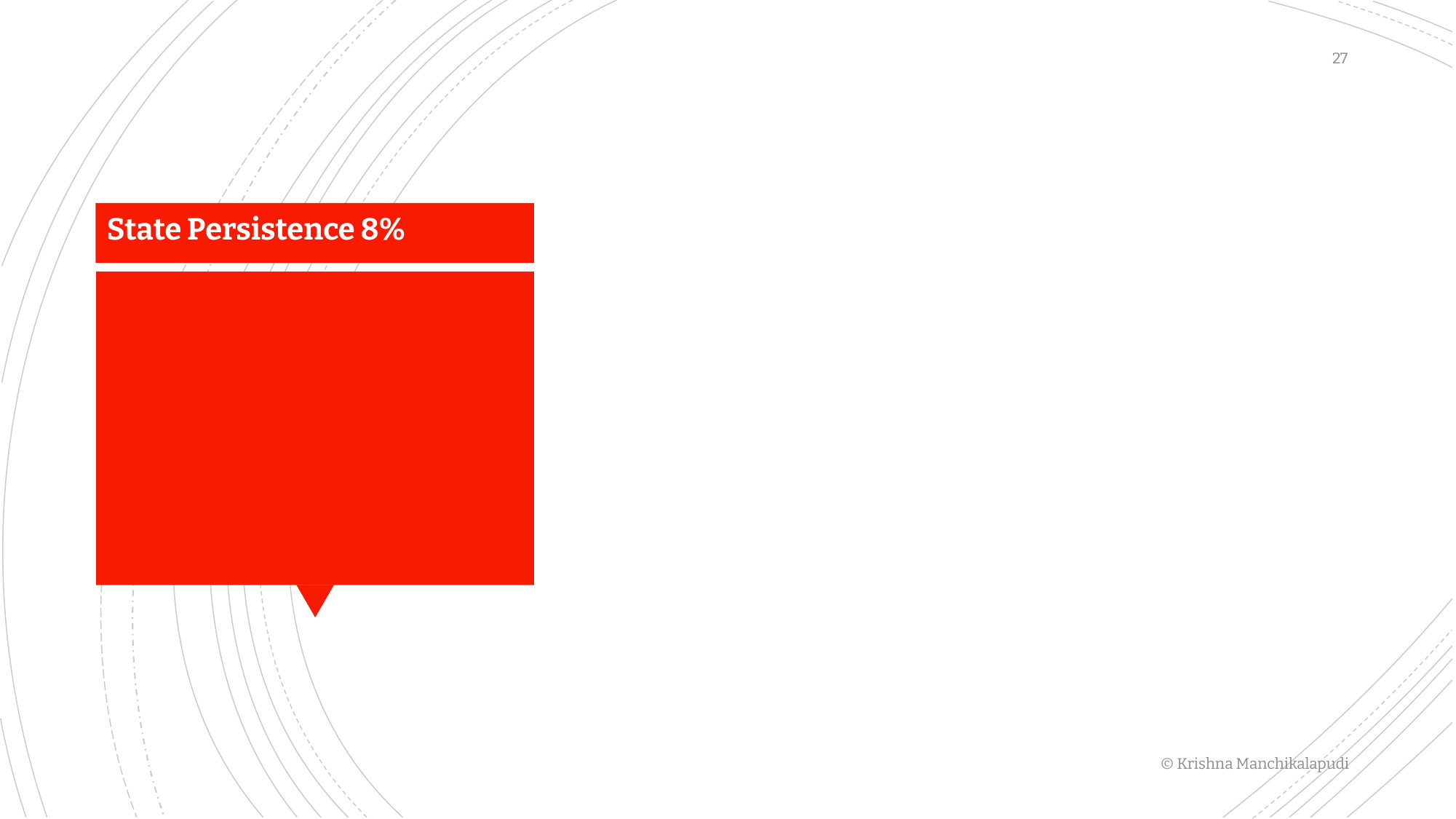

27

State Persistence 8%
#
© Krishna Manchikalapudi